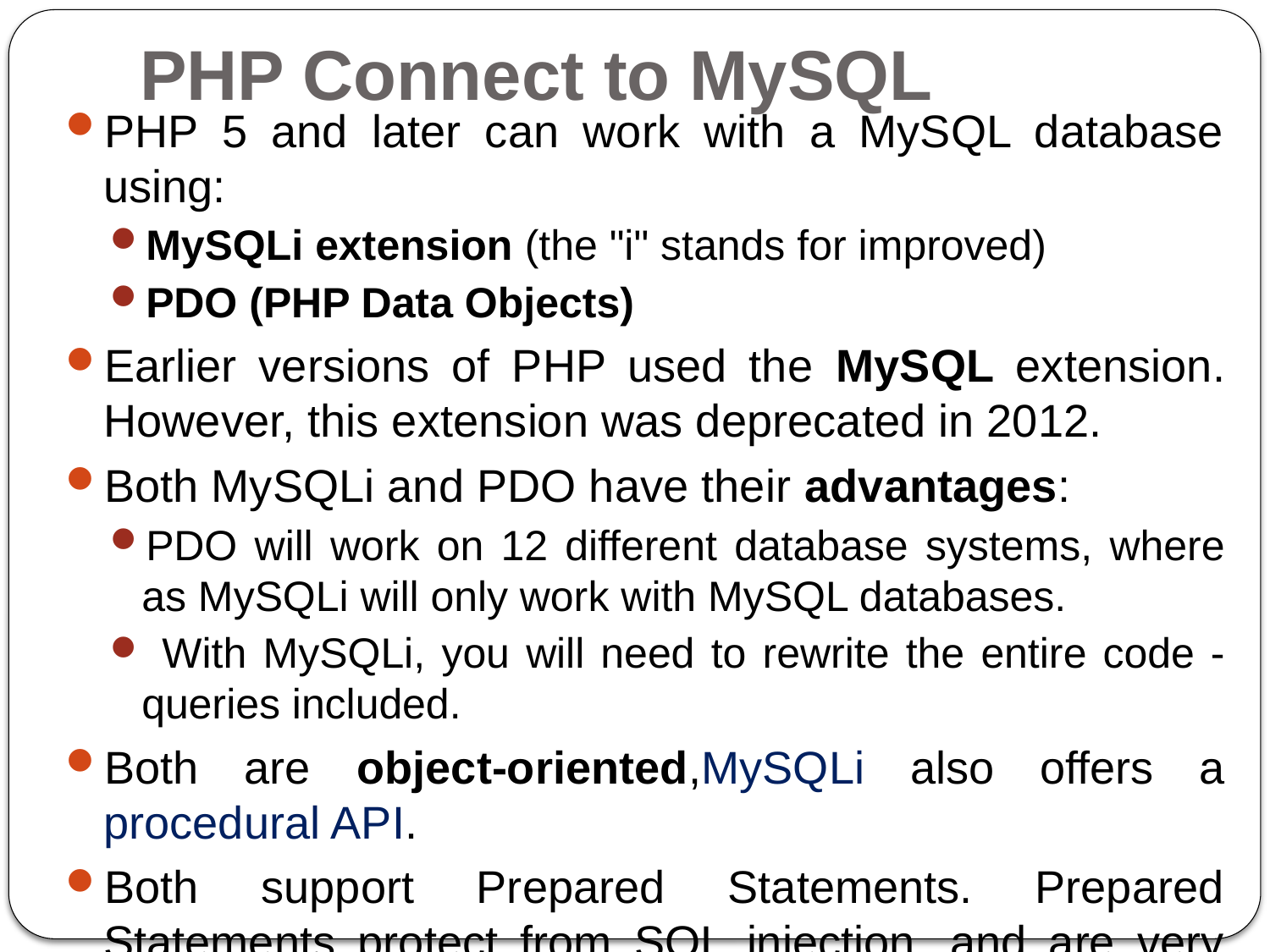

# PHP Connect to MySQL
PHP 5 and later can work with a MySQL database using:
MySQLi extension (the "i" stands for improved)
PDO (PHP Data Objects)
Earlier versions of PHP used the MySQL extension. However, this extension was deprecated in 2012.
Both MySQLi and PDO have their advantages:
PDO will work on 12 different database systems, where as MySQLi will only work with MySQL databases.
 With MySQLi, you will need to rewrite the entire code - queries included.
Both are object-oriented,MySQLi also offers a procedural API.
Both support Prepared Statements. Prepared Statements protect from SQL injection, and are very important for web application security. http://www.mysqltutorial.org/